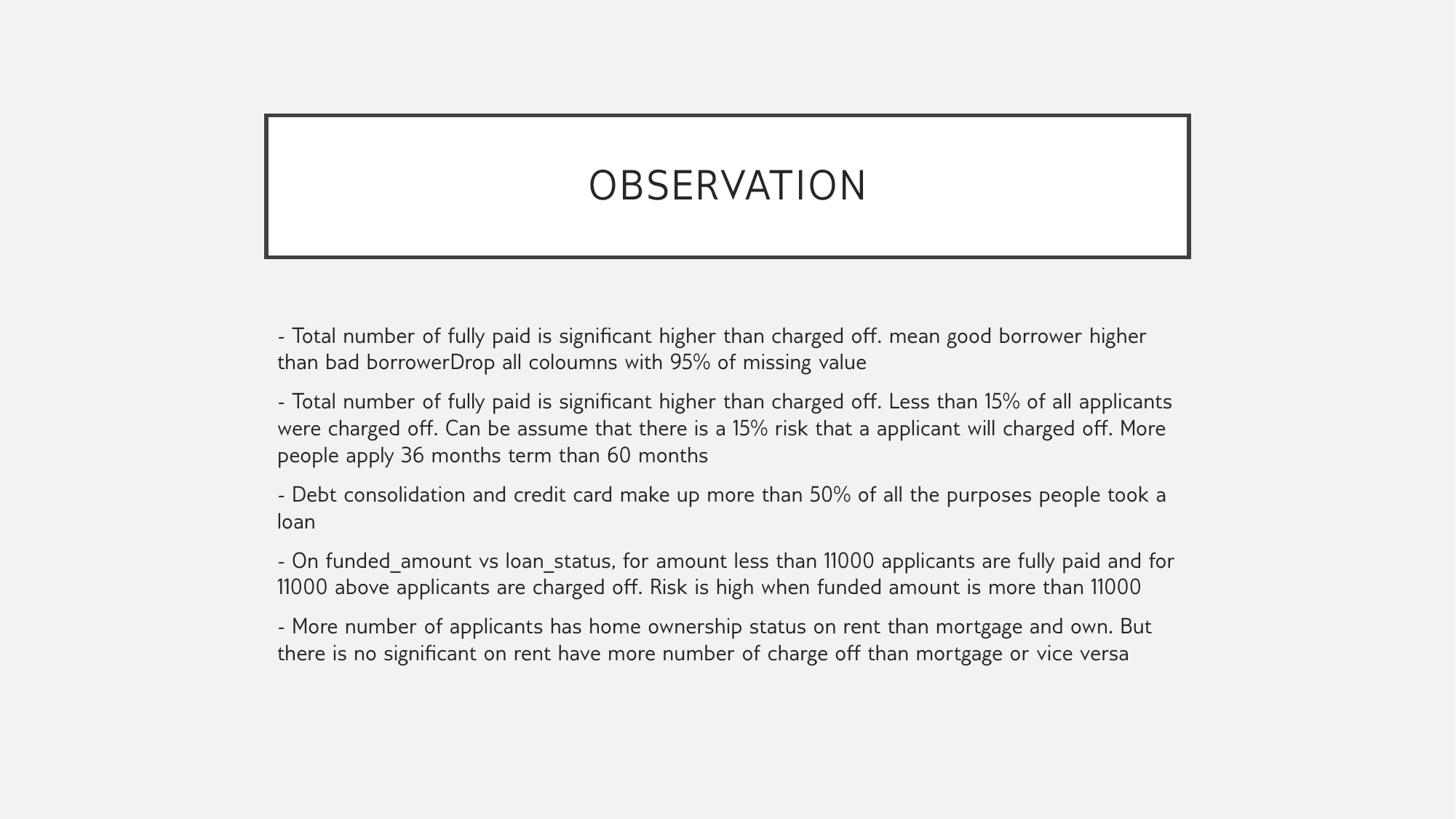

# Observation
- Total number of fully paid is significant higher than charged off. mean good borrower higher than bad borrowerDrop all coloumns with 95% of missing value
- Total number of fully paid is significant higher than charged off. Less than 15% of all applicants were charged off. Can be assume that there is a 15% risk that a applicant will charged off. More people apply 36 months term than 60 months
- Debt consolidation and credit card make up more than 50% of all the purposes people took a loan
- On funded_amount vs loan_status, for amount less than 11000 applicants are fully paid and for 11000 above applicants are charged off. Risk is high when funded amount is more than 11000
- More number of applicants has home ownership status on rent than mortgage and own. But there is no significant on rent have more number of charge off than mortgage or vice versa